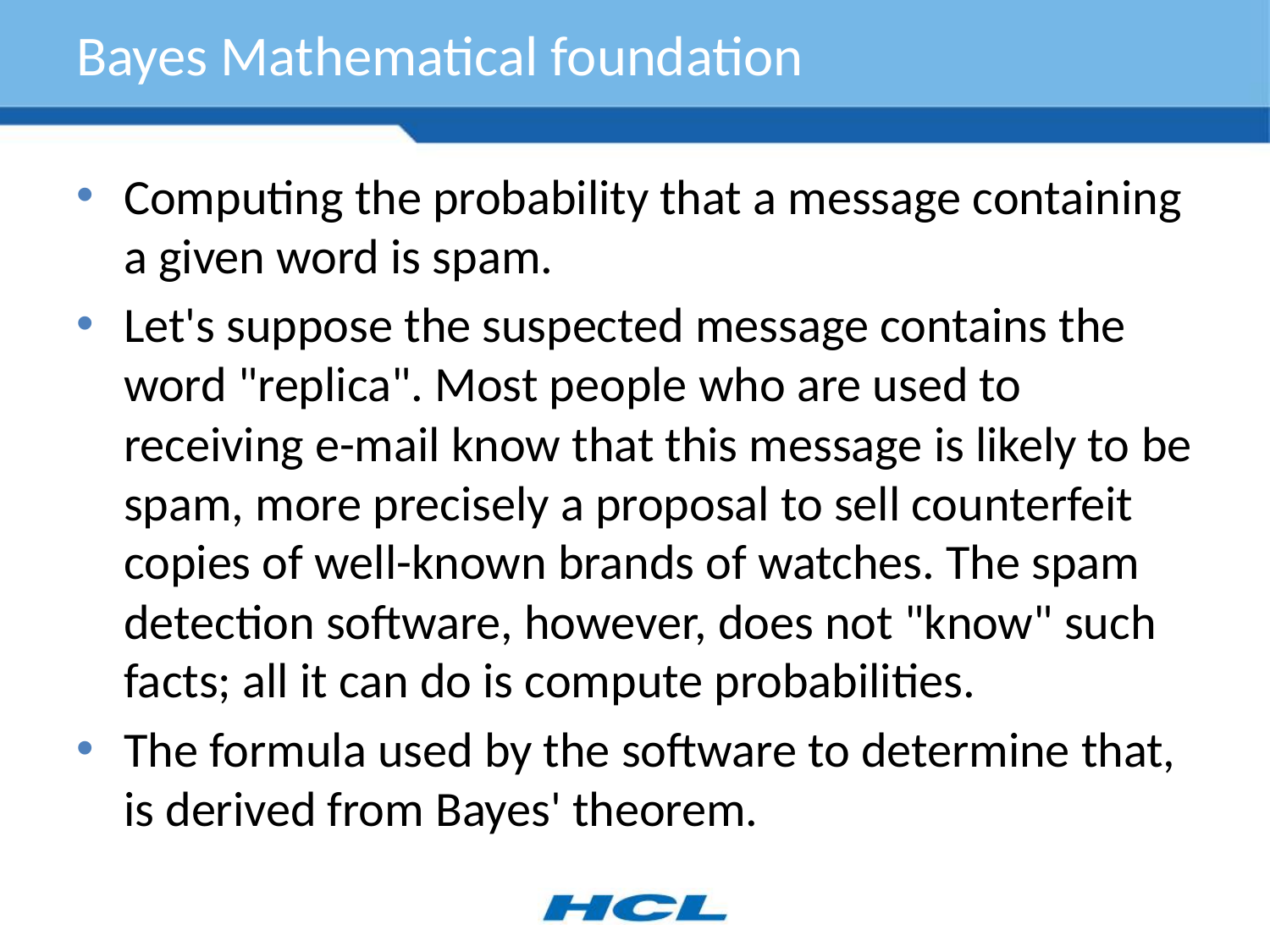

# Bayes Mathematical foundation
Computing the probability that a message containing a given word is spam.
Let's suppose the suspected message contains the word "replica". Most people who are used to receiving e-mail know that this message is likely to be spam, more precisely a proposal to sell counterfeit copies of well-known brands of watches. The spam detection software, however, does not "know" such facts; all it can do is compute probabilities.
The formula used by the software to determine that, is derived from Bayes' theorem.